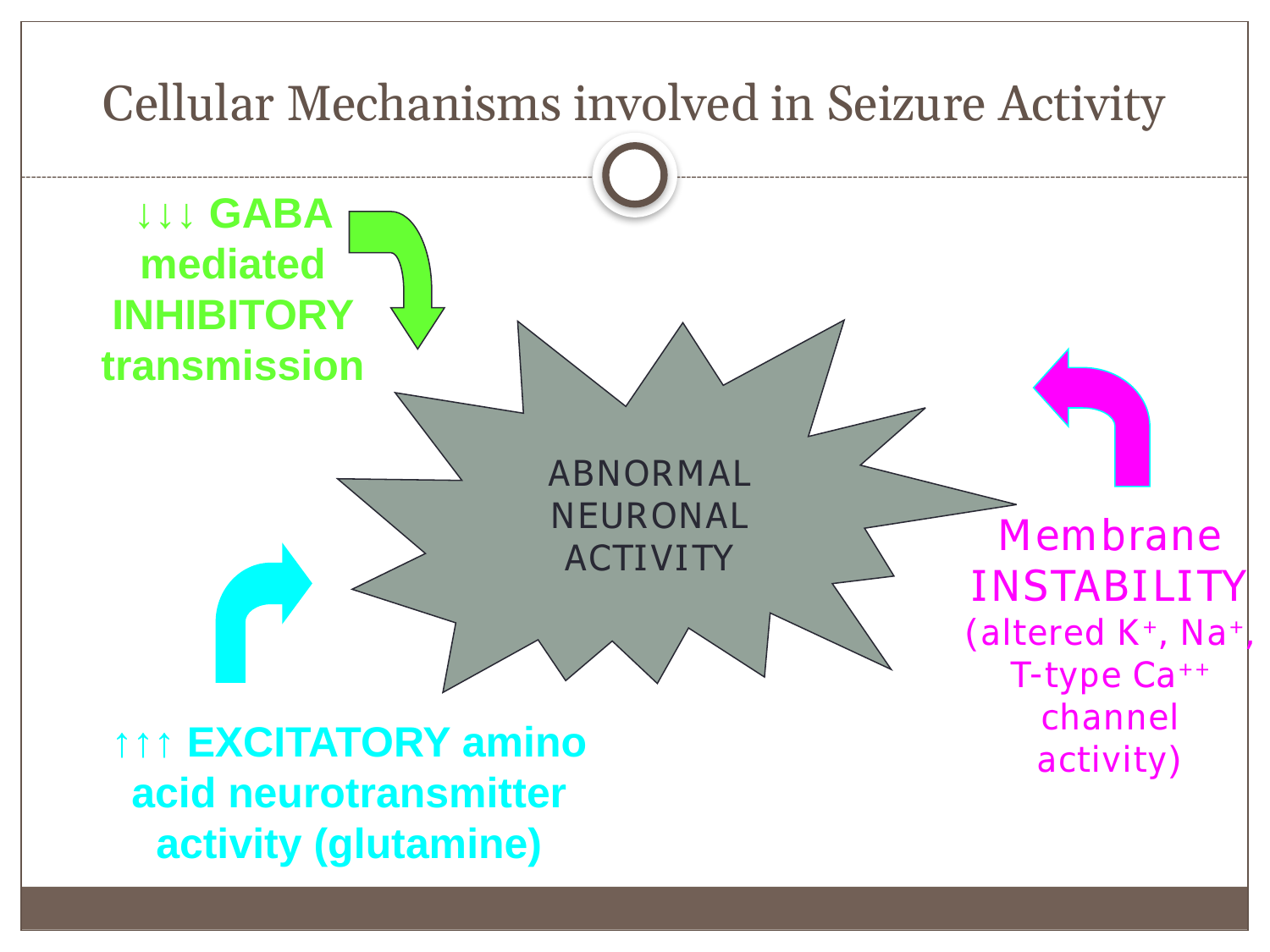

# Cellular Mechanisms involved in Seizure Activity
↓↓↓ GABA mediated INHIBITORY transmission

ABNORMAL NEURONAL ACTIVITY
Membrane INSTABILITY (altered K+, Na+, T-type Ca++ channel activity)

↑↑↑ EXCITATORY amino acid neurotransmitter activity (glutamine)